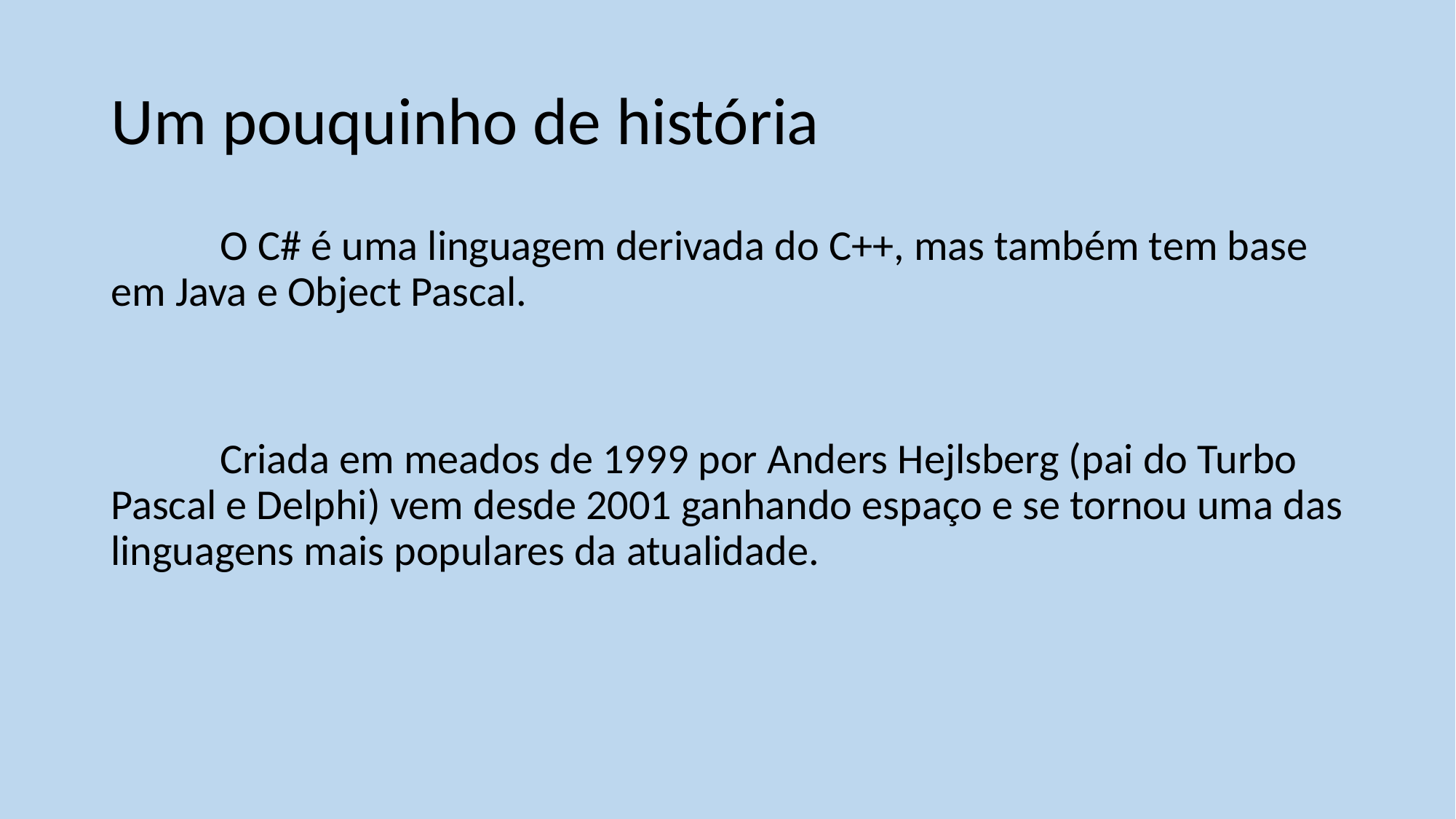

# Um pouquinho de história
	O C# é uma linguagem derivada do C++, mas também tem base em Java e Object Pascal.

	Criada em meados de 1999 por Anders Hejlsberg (pai do Turbo Pascal e Delphi) vem desde 2001 ganhando espaço e se tornou uma das linguagens mais populares da atualidade.